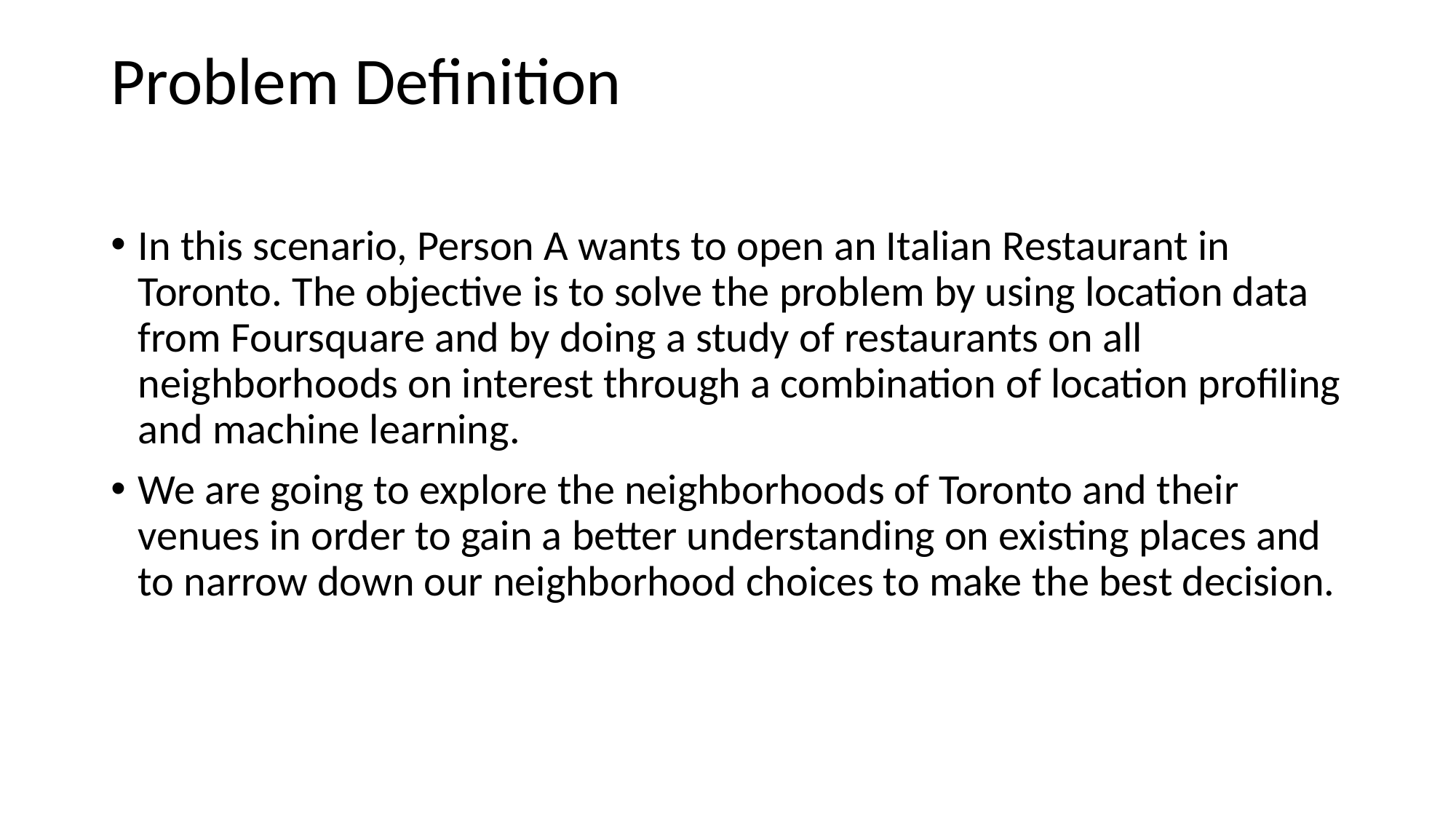

# Problem Definition
In this scenario, Person A wants to open an Italian Restaurant in Toronto. The objective is to solve the problem by using location data from Foursquare and by doing a study of restaurants on all neighborhoods on interest through a combination of location profiling and machine learning.
We are going to explore the neighborhoods of Toronto and their venues in order to gain a better understanding on existing places and to narrow down our neighborhood choices to make the best decision.